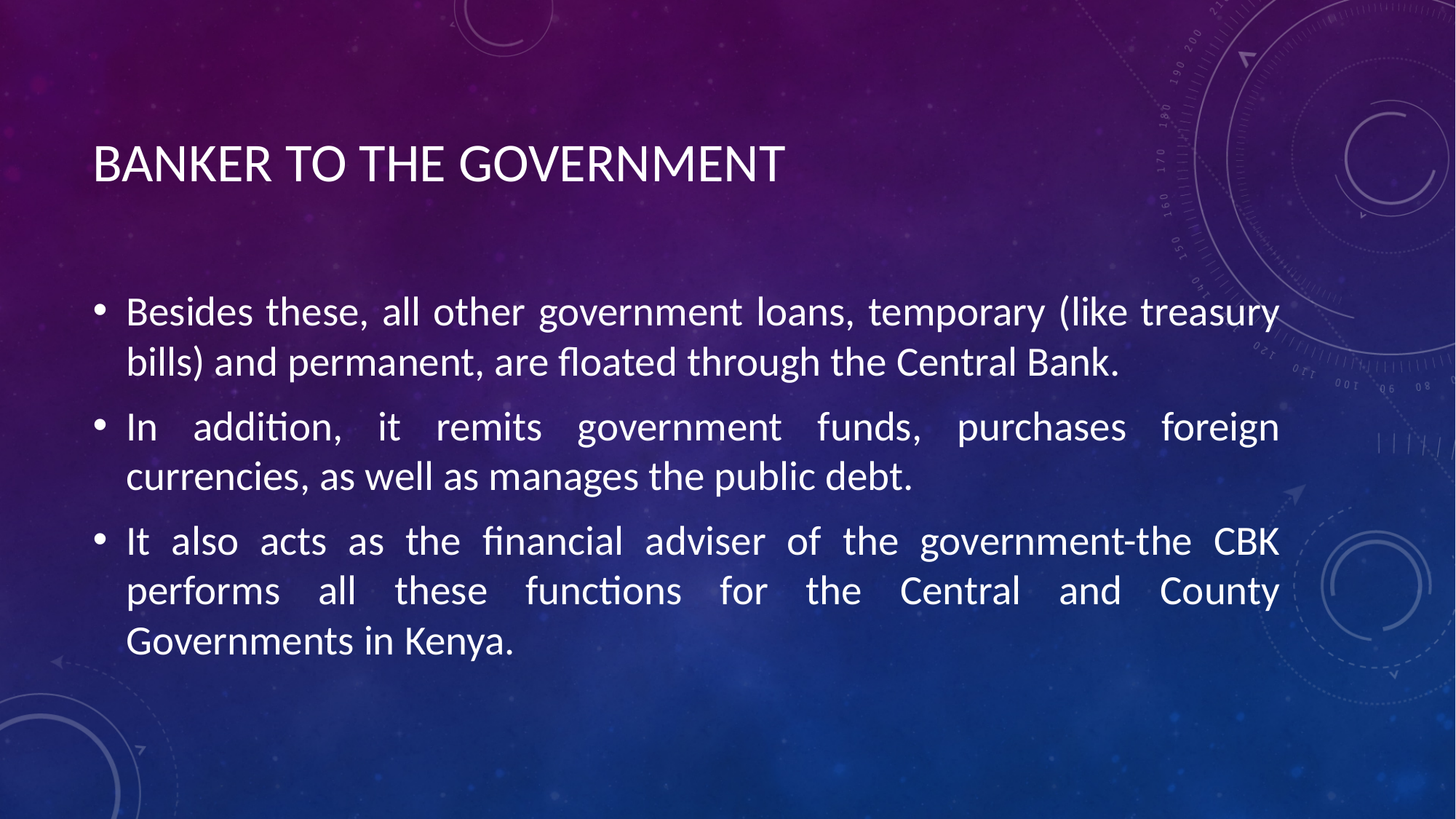

# BANKER TO THE GOVERNMENT
Besides these, all other government loans, temporary (like treasury bills) and permanent, are floated through the Central Bank.
In addition, it remits government funds, purchases foreign currencies, as well as manages the public debt.
It also acts as the financial adviser of the government-the CBK performs all these functions for the Central and County Governments in Kenya.